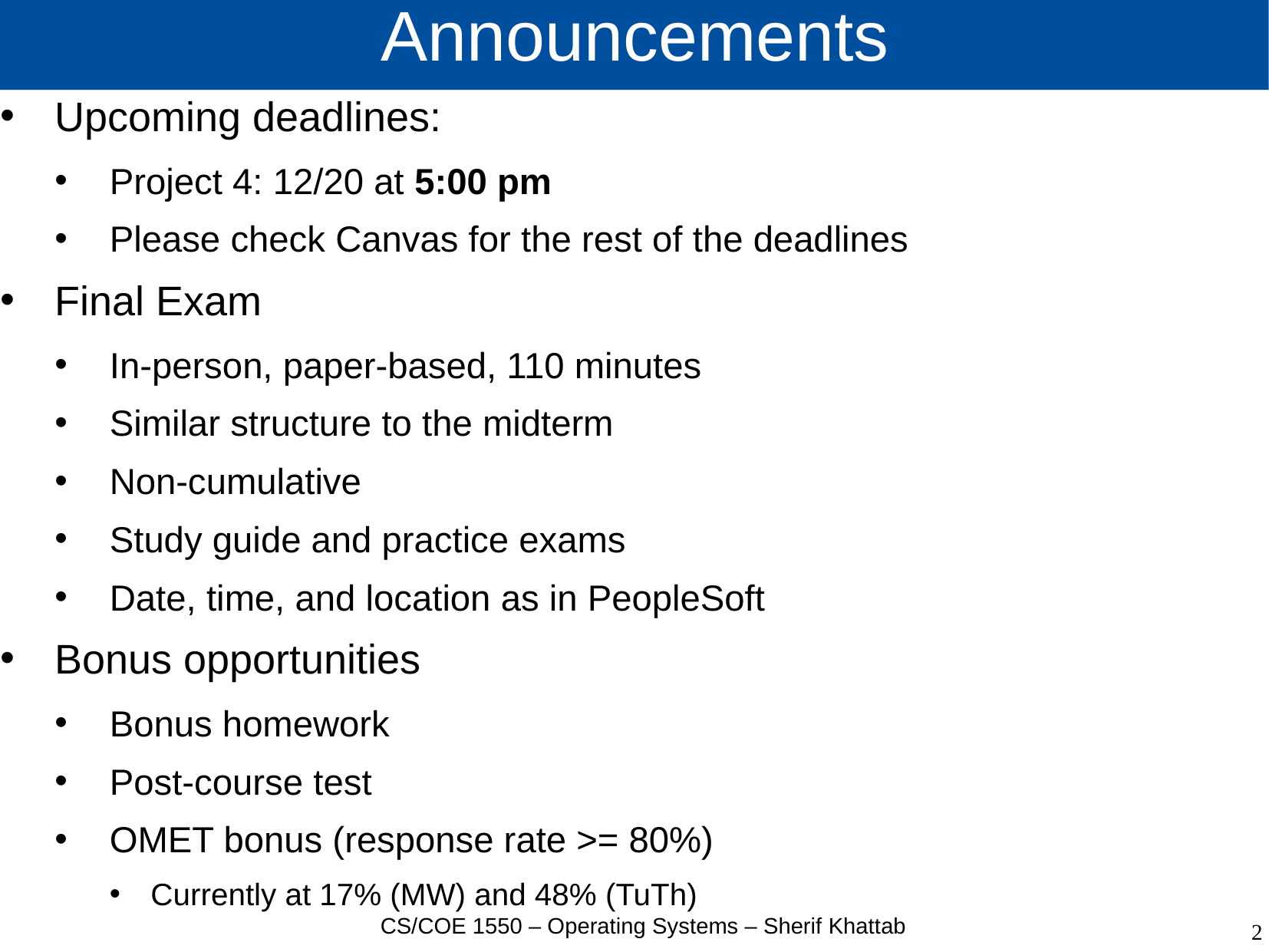

# Announcements
Upcoming deadlines:
Project 4: 12/20 at 5:00 pm
Please check Canvas for the rest of the deadlines
Final Exam
In-person, paper-based, 110 minutes
Similar structure to the midterm
Non-cumulative
Study guide and practice exams
Date, time, and location as in PeopleSoft
Bonus opportunities
Bonus homework
Post-course test
OMET bonus (response rate >= 80%)
Currently at 17% (MW) and 48% (TuTh)
CS/COE 1550 – Operating Systems – Sherif Khattab
2